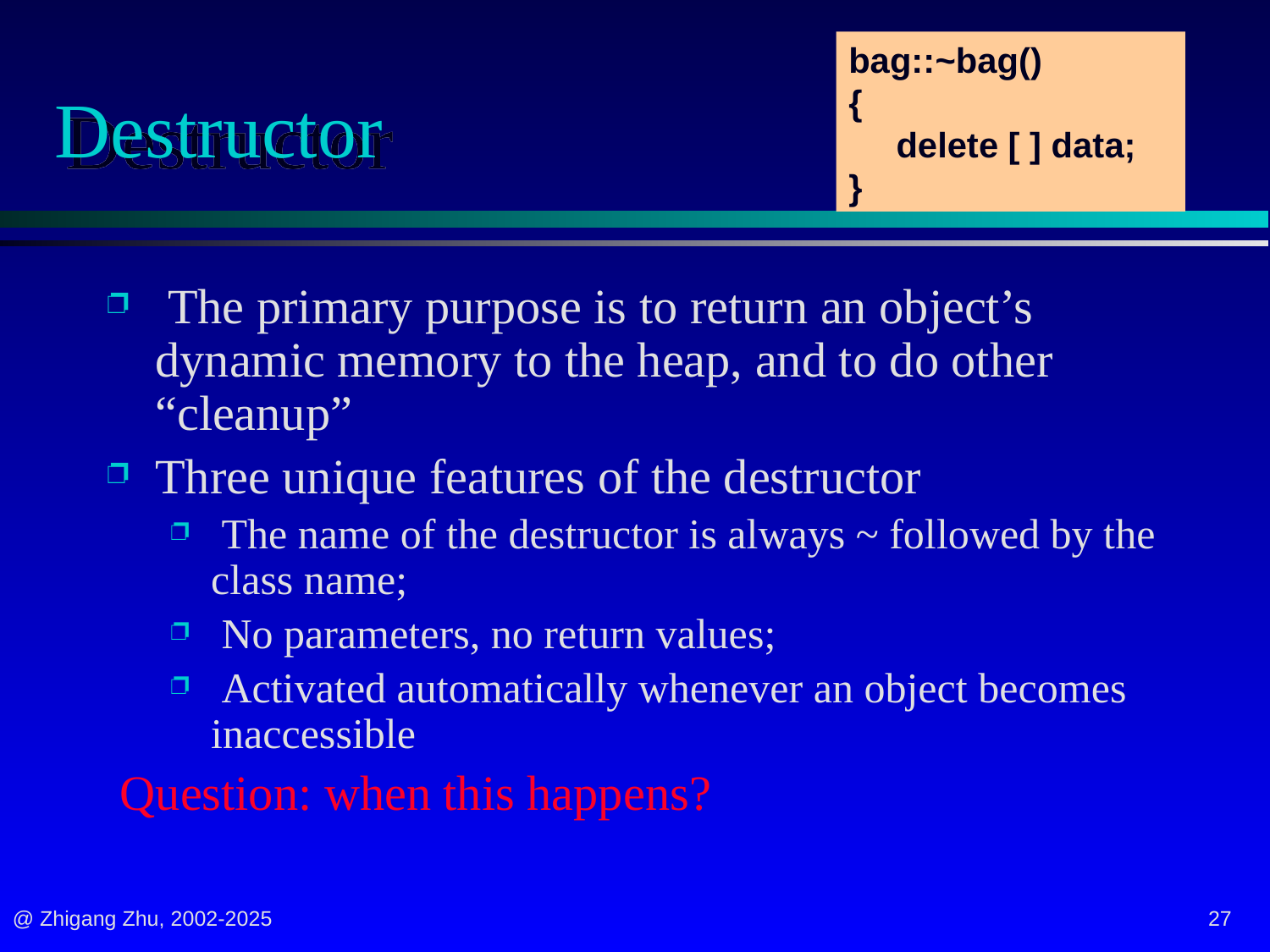

bag::~bag()
{
	delete [ ] data;
}
# Destructor
 The primary purpose is to return an object’s dynamic memory to the heap, and to do other “cleanup”
Three unique features of the destructor
 The name of the destructor is always ~ followed by the class name;
 No parameters, no return values;
 Activated automatically whenever an object becomes inaccessible
 Question: when this happens?